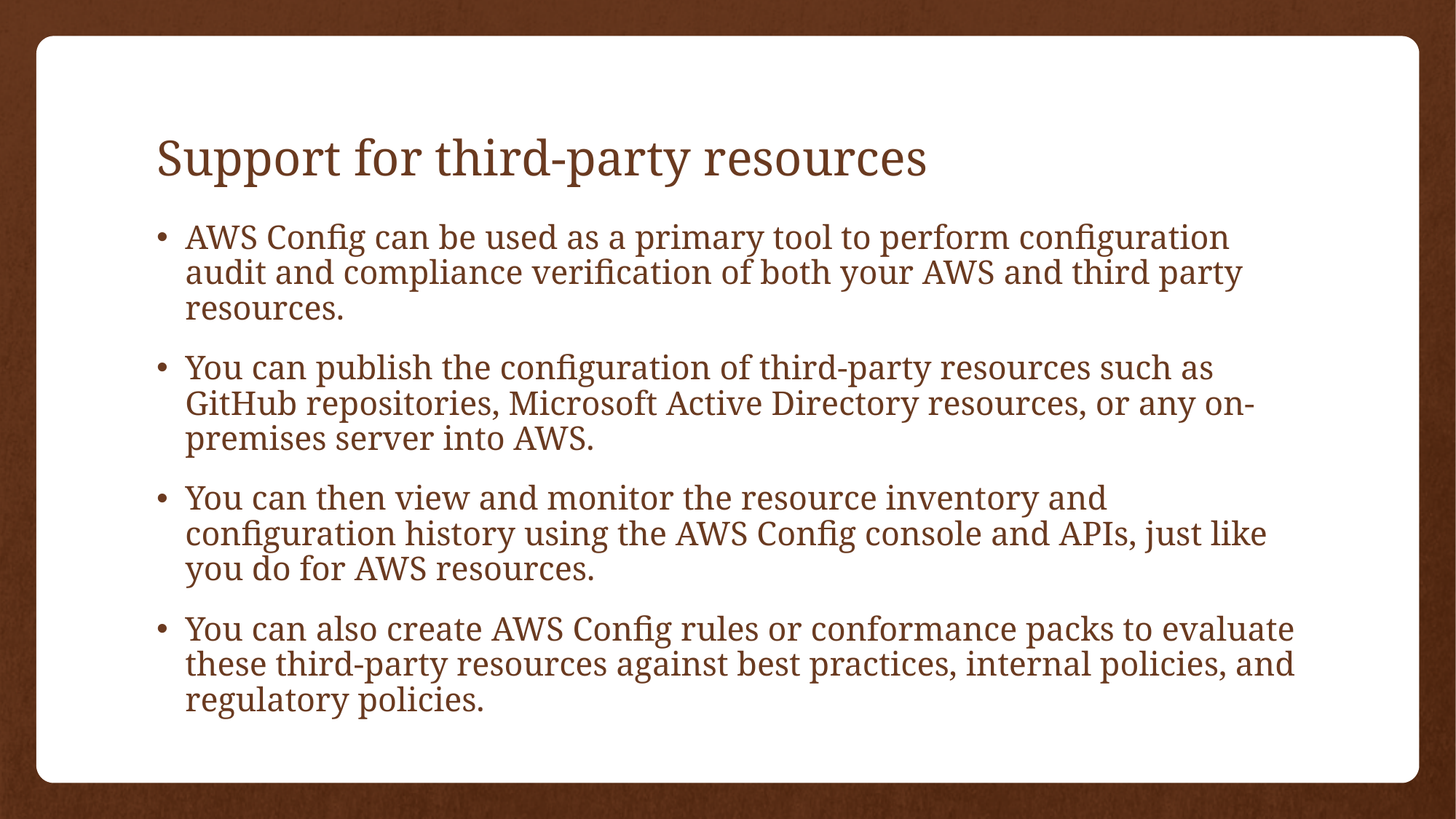

# Support for third-party resources
AWS Config can be used as a primary tool to perform configuration audit and compliance verification of both your AWS and third party resources.
You can publish the configuration of third-party resources such as GitHub repositories, Microsoft Active Directory resources, or any on-premises server into AWS.
You can then view and monitor the resource inventory and configuration history using the AWS Config console and APIs, just like you do for AWS resources.
You can also create AWS Config rules or conformance packs to evaluate these third-party resources against best practices, internal policies, and regulatory policies.